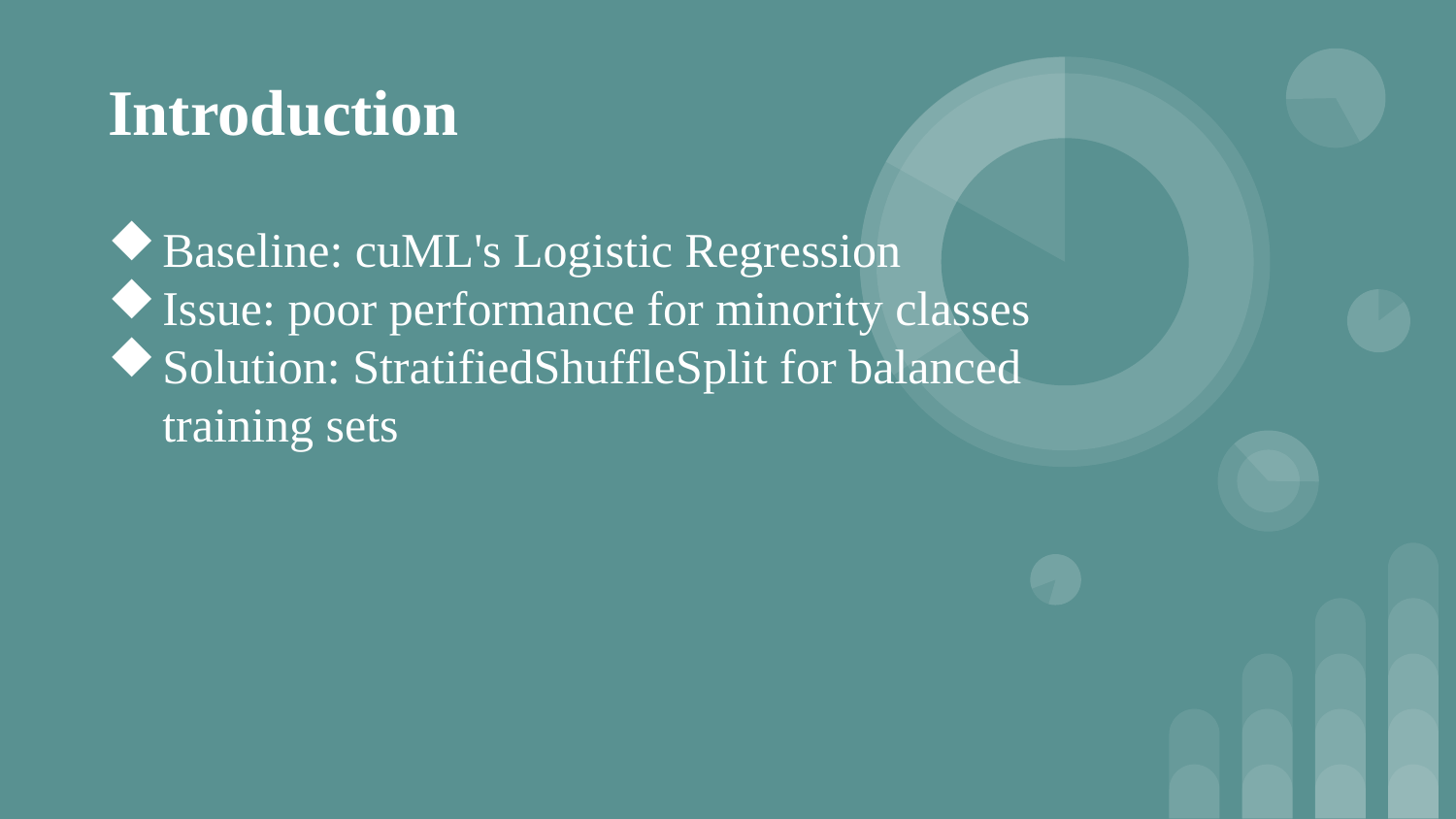

# Introduction
Baseline: cuML's Logistic Regression
Issue: poor performance for minority classes
Solution: StratifiedShuffleSplit for balanced training sets